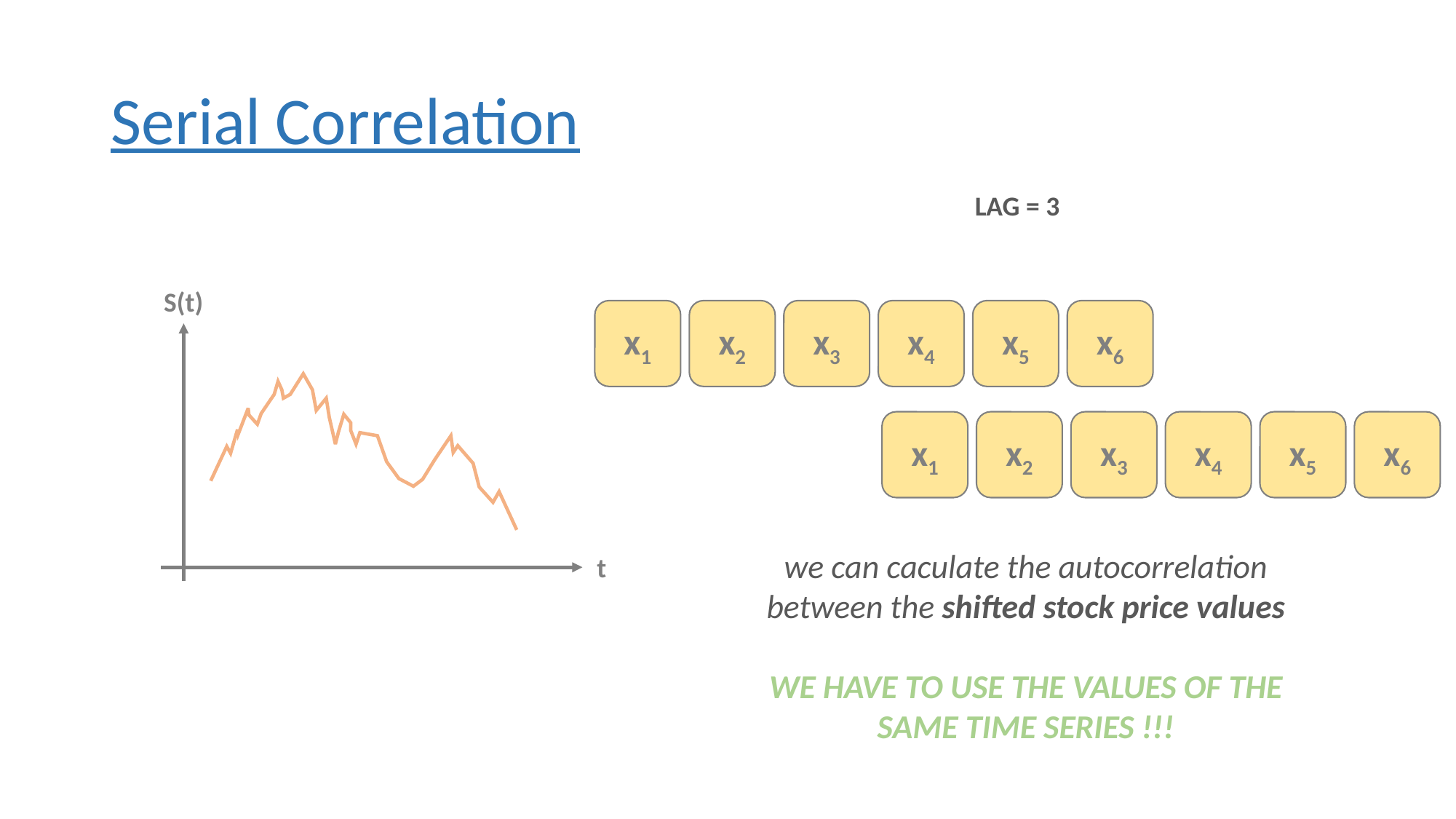

# Serial Correlation
LAG = 3
S(t)
x1
x2
x3
x4
x5
x6

x1
x2
x3
x4
x5
x6
we can caculate the autocorrelation
between the shifted stock price values

WE HAVE TO USE THE VALUES OF THE
SAME TIME SERIES !!!
t